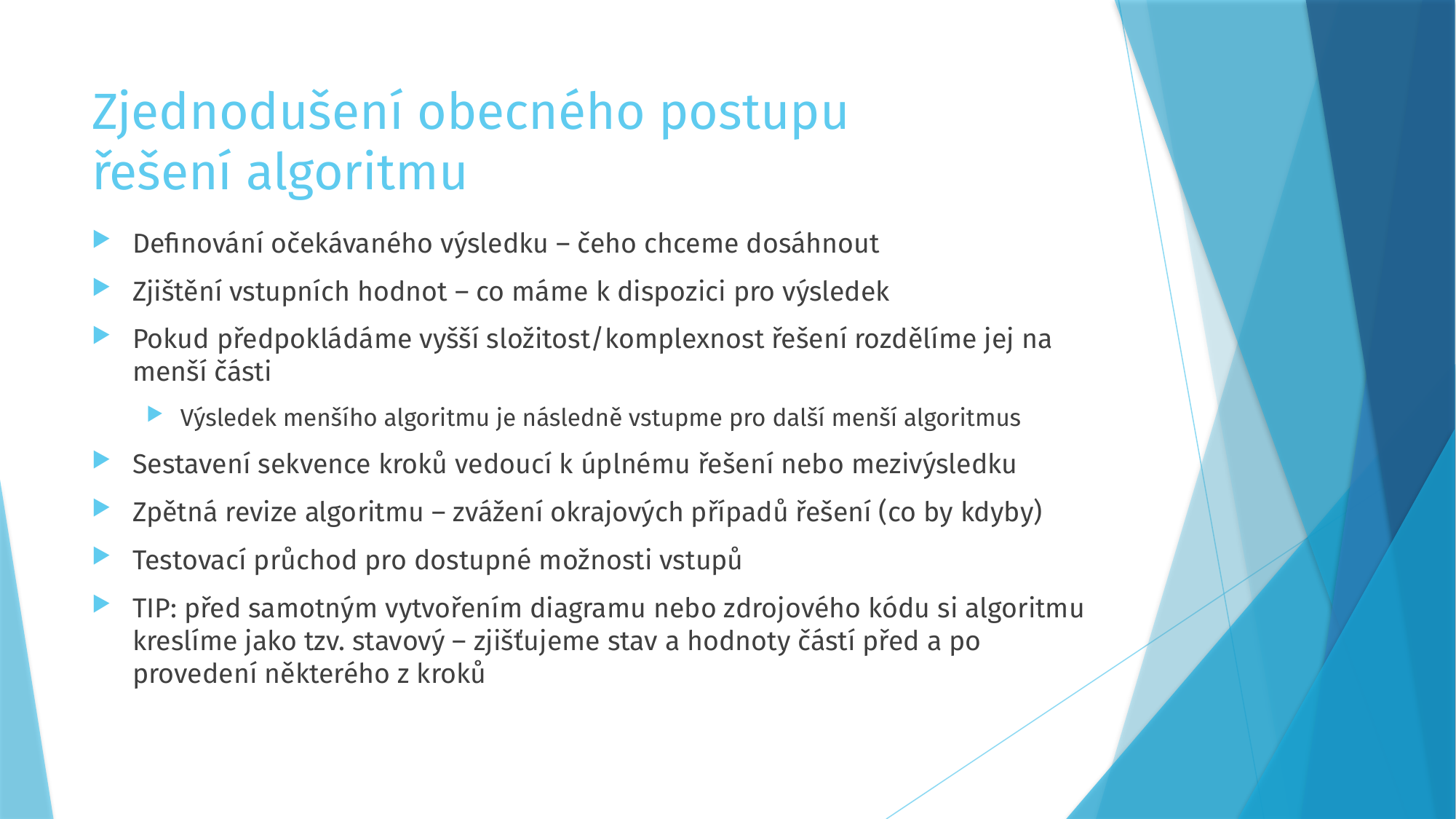

# Zjednodušení obecného postupu řešení algoritmu
Definování očekávaného výsledku – čeho chceme dosáhnout
Zjištění vstupních hodnot – co máme k dispozici pro výsledek
Pokud předpokládáme vyšší složitost/komplexnost řešení rozdělíme jej na menší části
Výsledek menšího algoritmu je následně vstupme pro další menší algoritmus
Sestavení sekvence kroků vedoucí k úplnému řešení nebo mezivýsledku
Zpětná revize algoritmu – zvážení okrajových případů řešení (co by kdyby)
Testovací průchod pro dostupné možnosti vstupů
TIP: před samotným vytvořením diagramu nebo zdrojového kódu si algoritmu kreslíme jako tzv. stavový – zjišťujeme stav a hodnoty částí před a po provedení některého z kroků